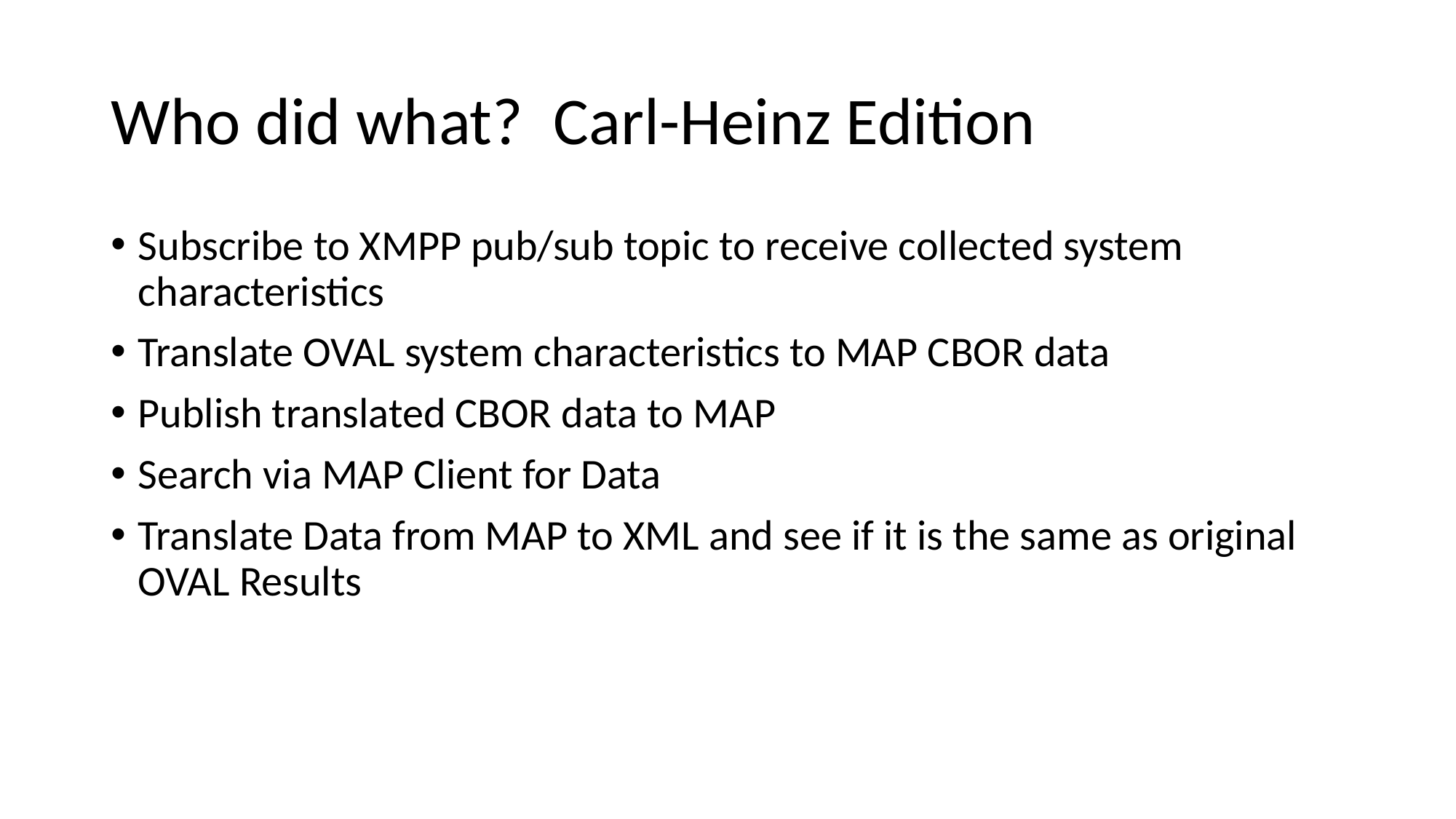

# Who did what?  Carl-Heinz Edition
Subscribe to XMPP pub/sub topic to receive collected system characteristics
Translate OVAL system characteristics to MAP CBOR data
Publish translated CBOR data to MAP
Search via MAP Client for Data
Translate Data from MAP to XML and see if it is the same as original OVAL Results